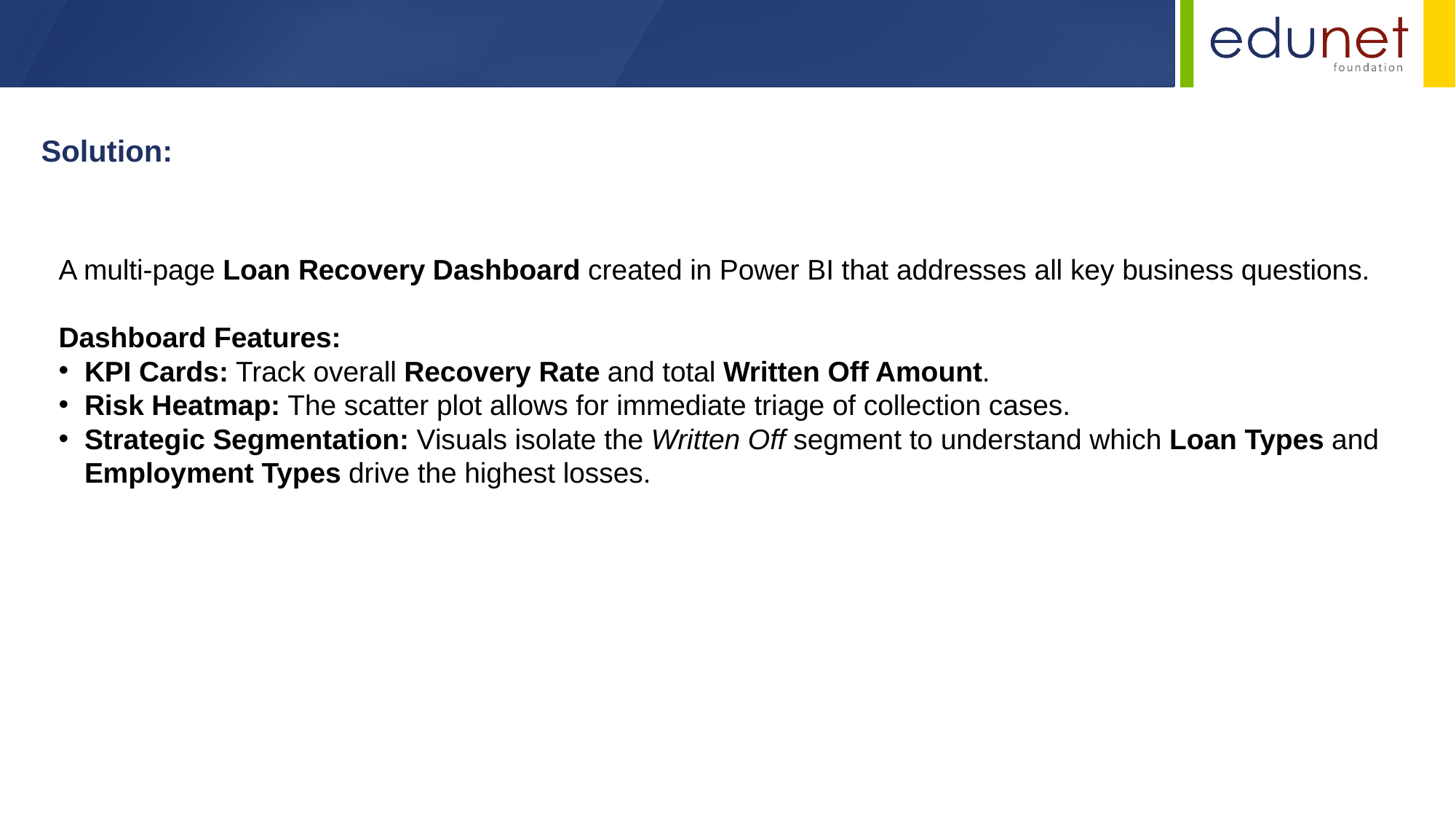

Solution:

A multi-page Loan Recovery Dashboard created in Power BI that addresses all key business questions.

Dashboard Features:
KPI Cards: Track overall Recovery Rate and total Written Off Amount.
Risk Heatmap: The scatter plot allows for immediate triage of collection cases.
Strategic Segmentation: Visuals isolate the Written Off segment to understand which Loan Types and Employment Types drive the highest losses.